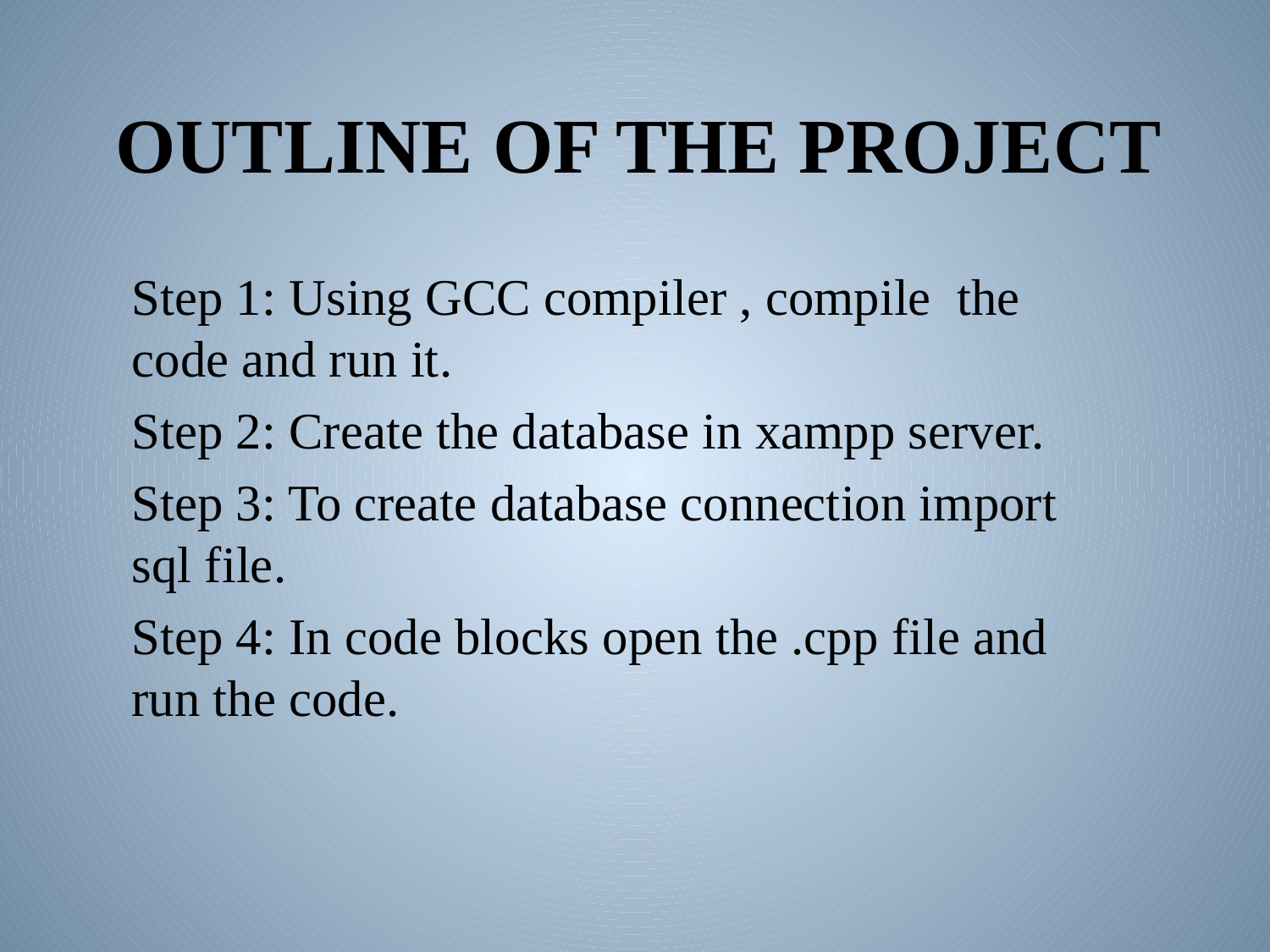

# OUTLINE OF THE PROJECT
Step 1: Using GCC compiler , compile  the code and run it.
Step 2: Create the database in xampp server.
Step 3: To create database connection import sql file.
Step 4: In code blocks open the .cpp file and run the code.